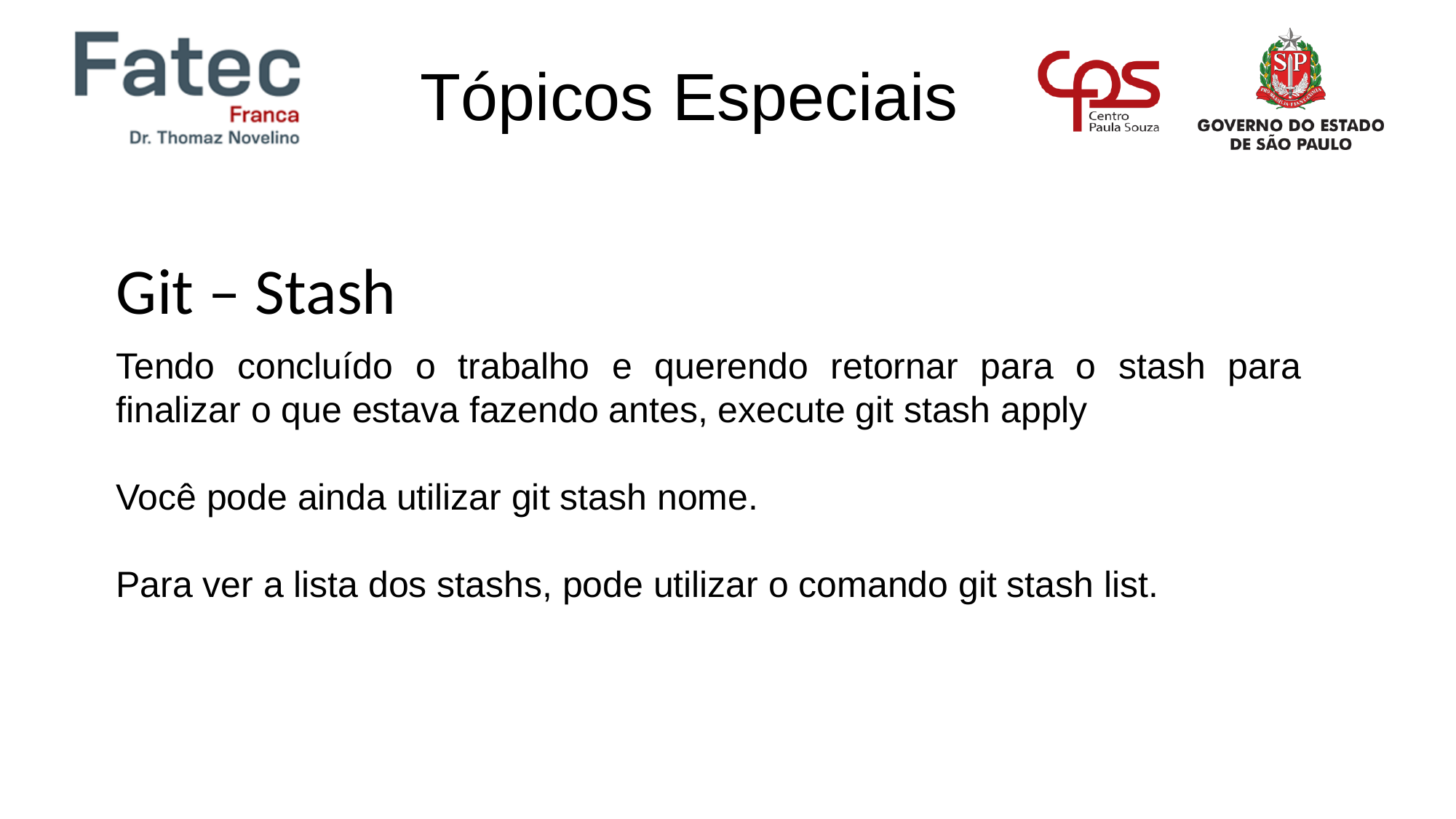

Git – Stash
Tendo concluído o trabalho e querendo retornar para o stash para finalizar o que estava fazendo antes, execute git stash apply

Você pode ainda utilizar git stash nome.

Para ver a lista dos stashs, pode utilizar o comando git stash list.